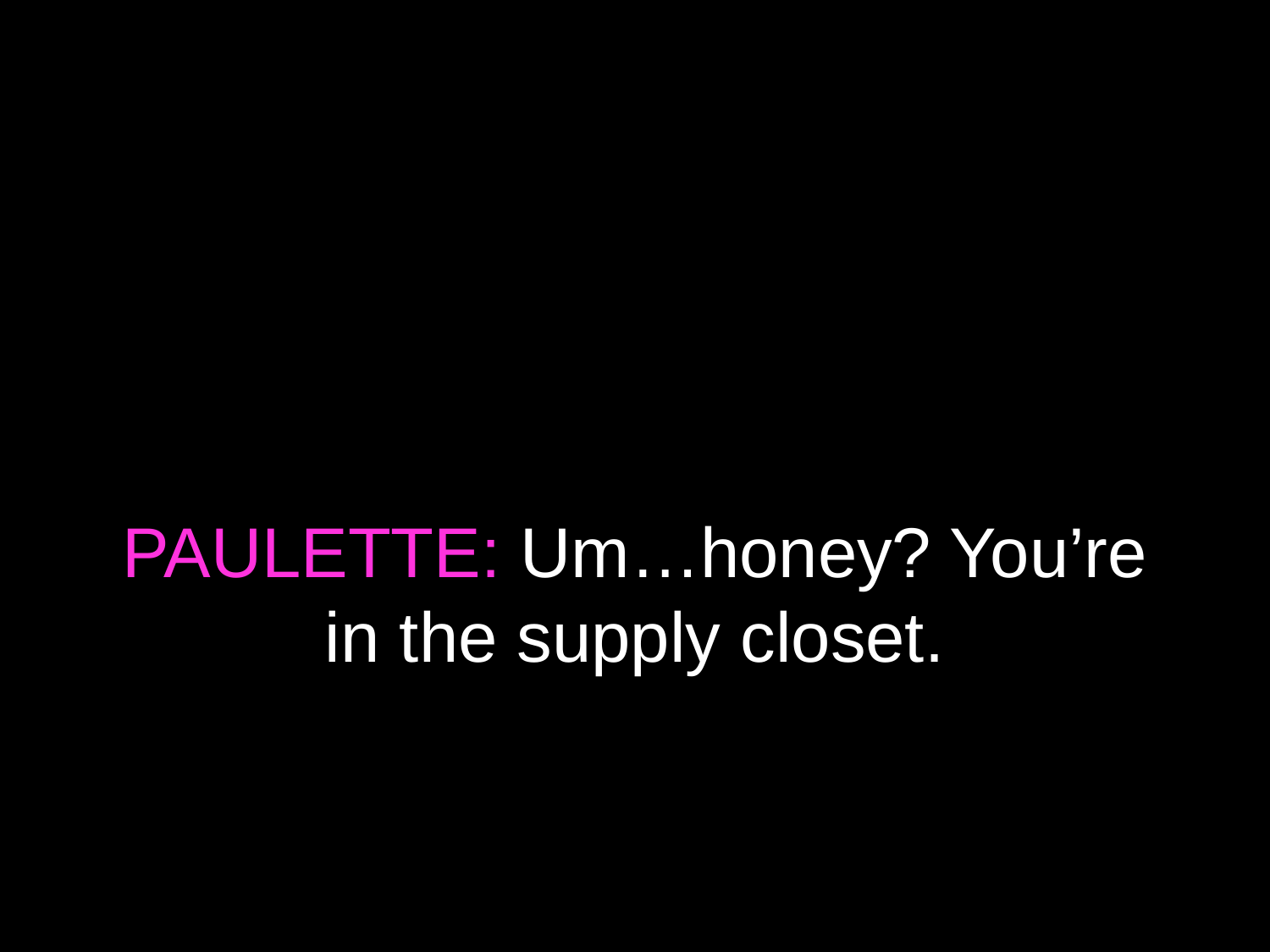

# PAULETTE: Um…honey? You’re in the supply closet.